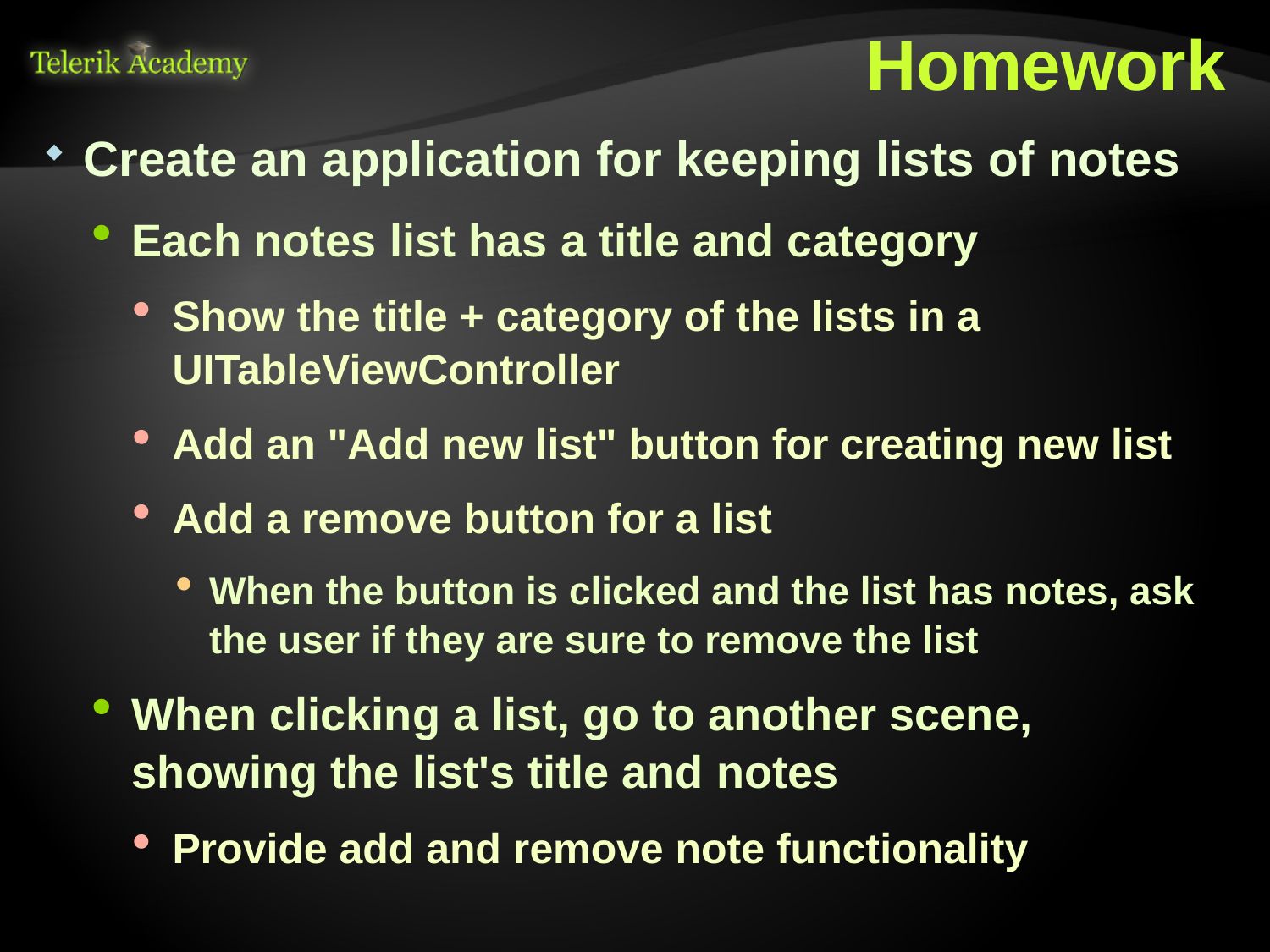

# Homework
Create an application for keeping lists of notes
Each notes list has a title and category
Show the title + category of the lists in a UITableViewController
Add an "Add new list" button for creating new list
Add a remove button for a list
When the button is clicked and the list has notes, ask the user if they are sure to remove the list
When clicking a list, go to another scene, showing the list's title and notes
Provide add and remove note functionality